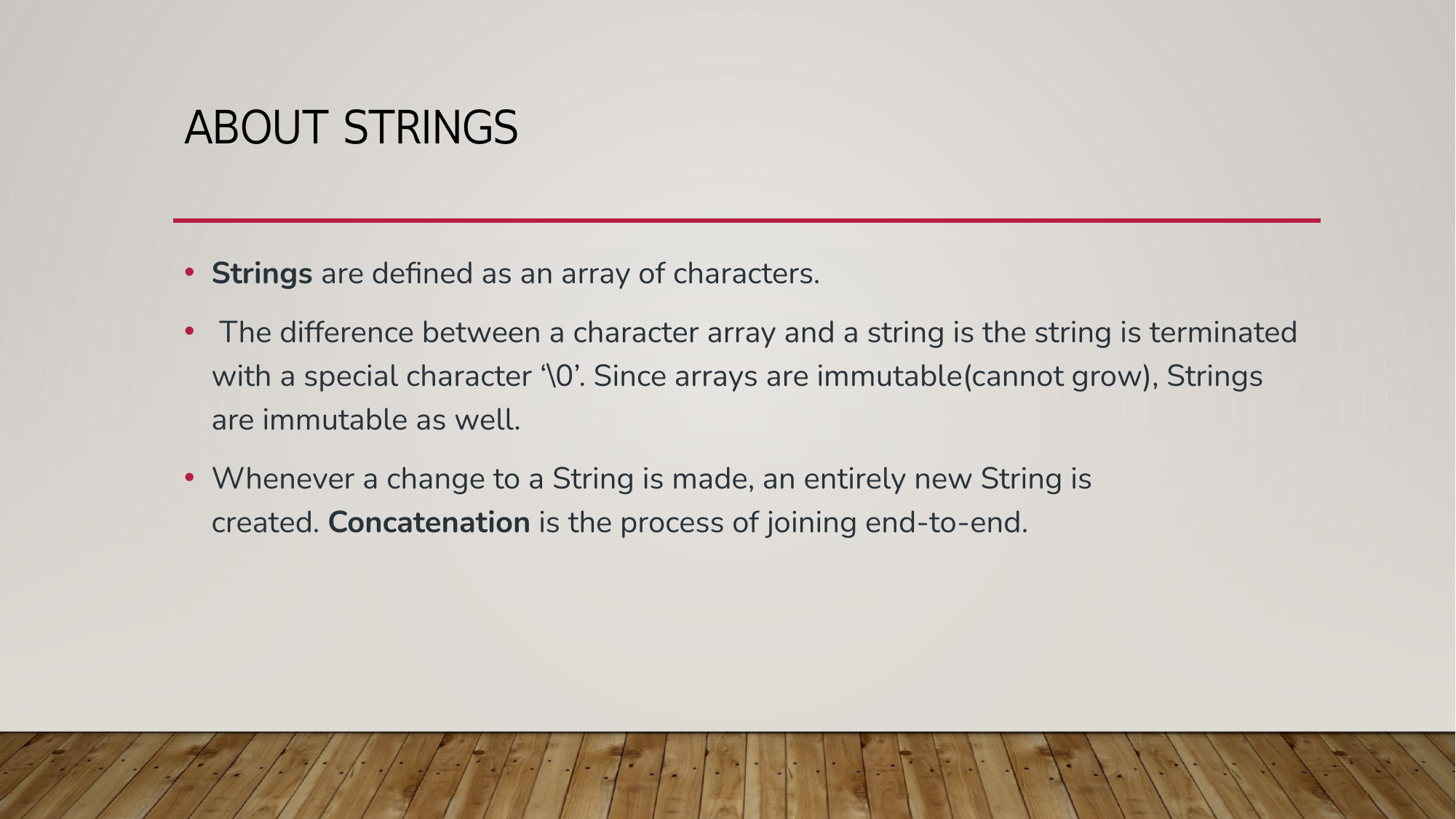

# About Strings
Strings are defined as an array of characters.
 The difference between a character array and a string is the string is terminated with a special character ‘\0’. Since arrays are immutable(cannot grow), Strings are immutable as well.
Whenever a change to a String is made, an entirely new String is created. Concatenation is the process of joining end-to-end.